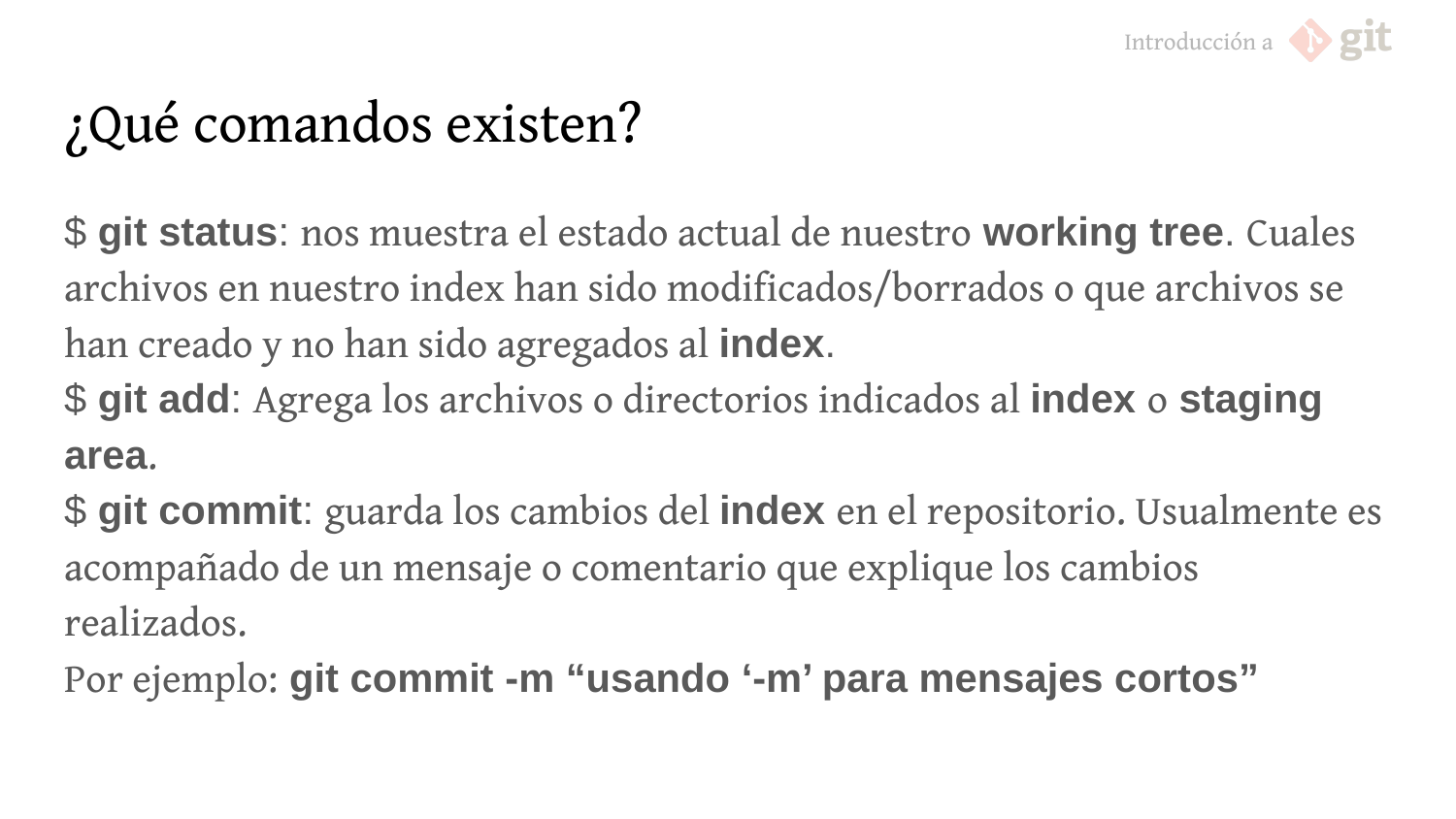

# ¿Qué comandos existen?
$ git status: nos muestra el estado actual de nuestro working tree. Cuales archivos en nuestro index han sido modificados/borrados o que archivos se han creado y no han sido agregados al index.
$ git add: Agrega los archivos o directorios indicados al index o staging area.
$ git commit: guarda los cambios del index en el repositorio. Usualmente es acompañado de un mensaje o comentario que explique los cambios realizados.
Por ejemplo: git commit -m “usando ‘-m’ para mensajes cortos”